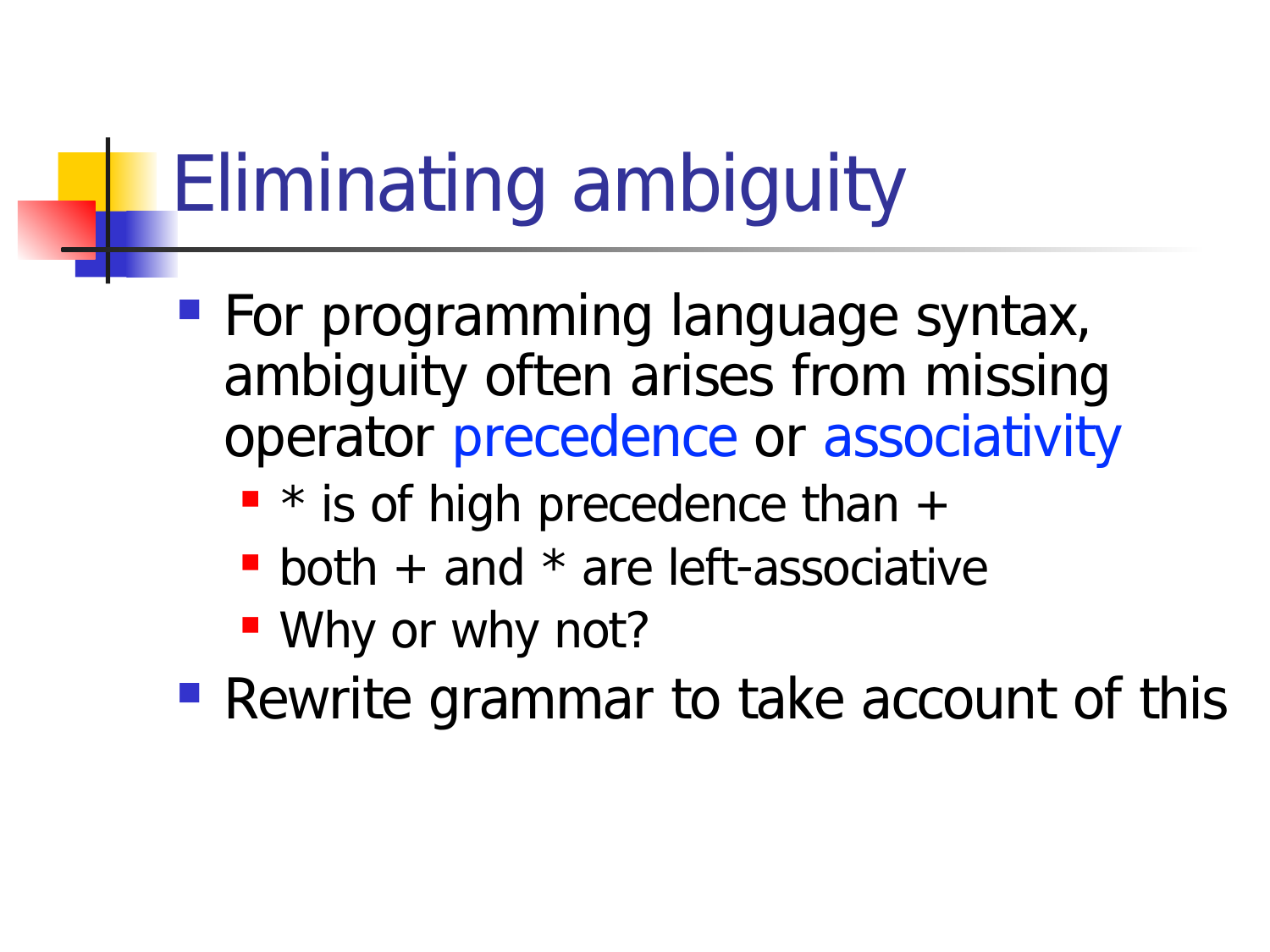

# Eliminating ambiguity
For programming language syntax, ambiguity often arises from missing operator precedence or associativity
* is of high precedence than +
both + and * are left-associative
Why or why not?
Rewrite grammar to take account of this